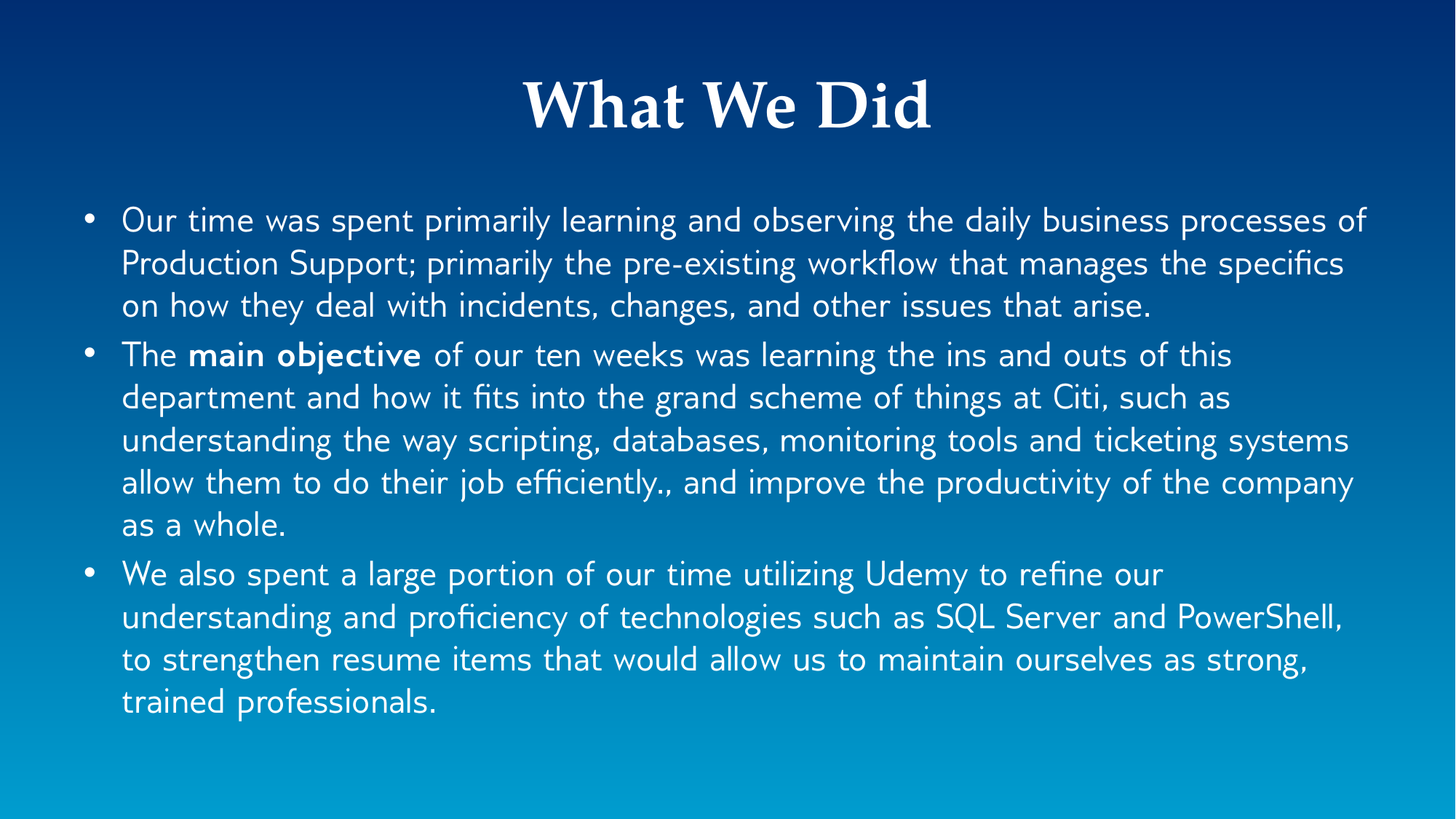

# What We Did
Our time was spent primarily learning and observing the daily business processes of Production Support; primarily the pre-existing workflow that manages the specifics on how they deal with incidents, changes, and other issues that arise.
The main objective of our ten weeks was learning the ins and outs of this department and how it fits into the grand scheme of things at Citi, such as understanding the way scripting, databases, monitoring tools and ticketing systems allow them to do their job efficiently., and improve the productivity of the company as a whole.
We also spent a large portion of our time utilizing Udemy to refine our understanding and proficiency of technologies such as SQL Server and PowerShell, to strengthen resume items that would allow us to maintain ourselves as strong, trained professionals.